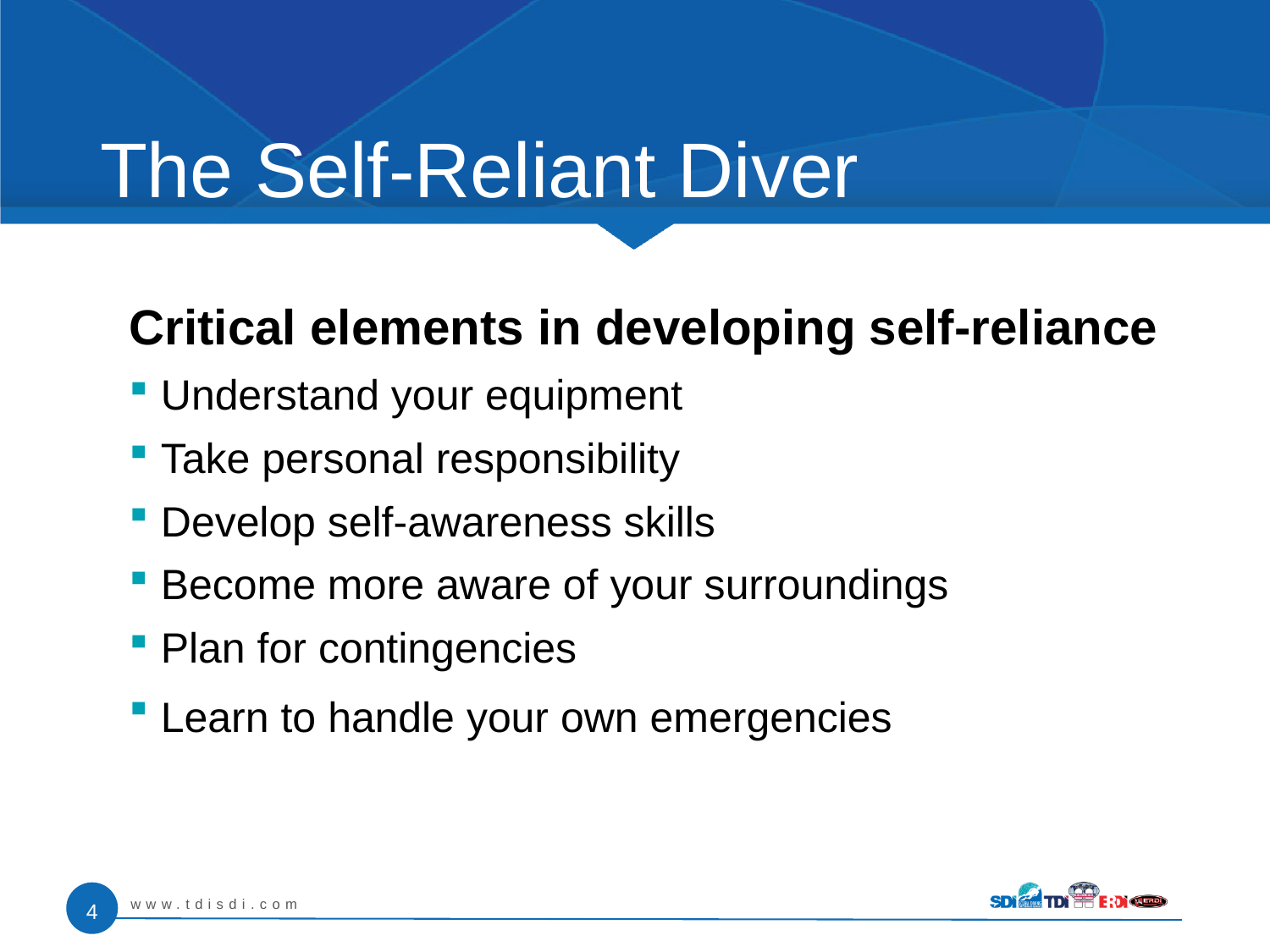

# The Self-Reliant Diver
Critical elements in developing self-reliance
Understand your equipment
Take personal responsibility
Develop self-awareness skills
Become more aware of your surroundings
Plan for contingencies
Learn to handle your own emergencies
www.tdisdi.com
4